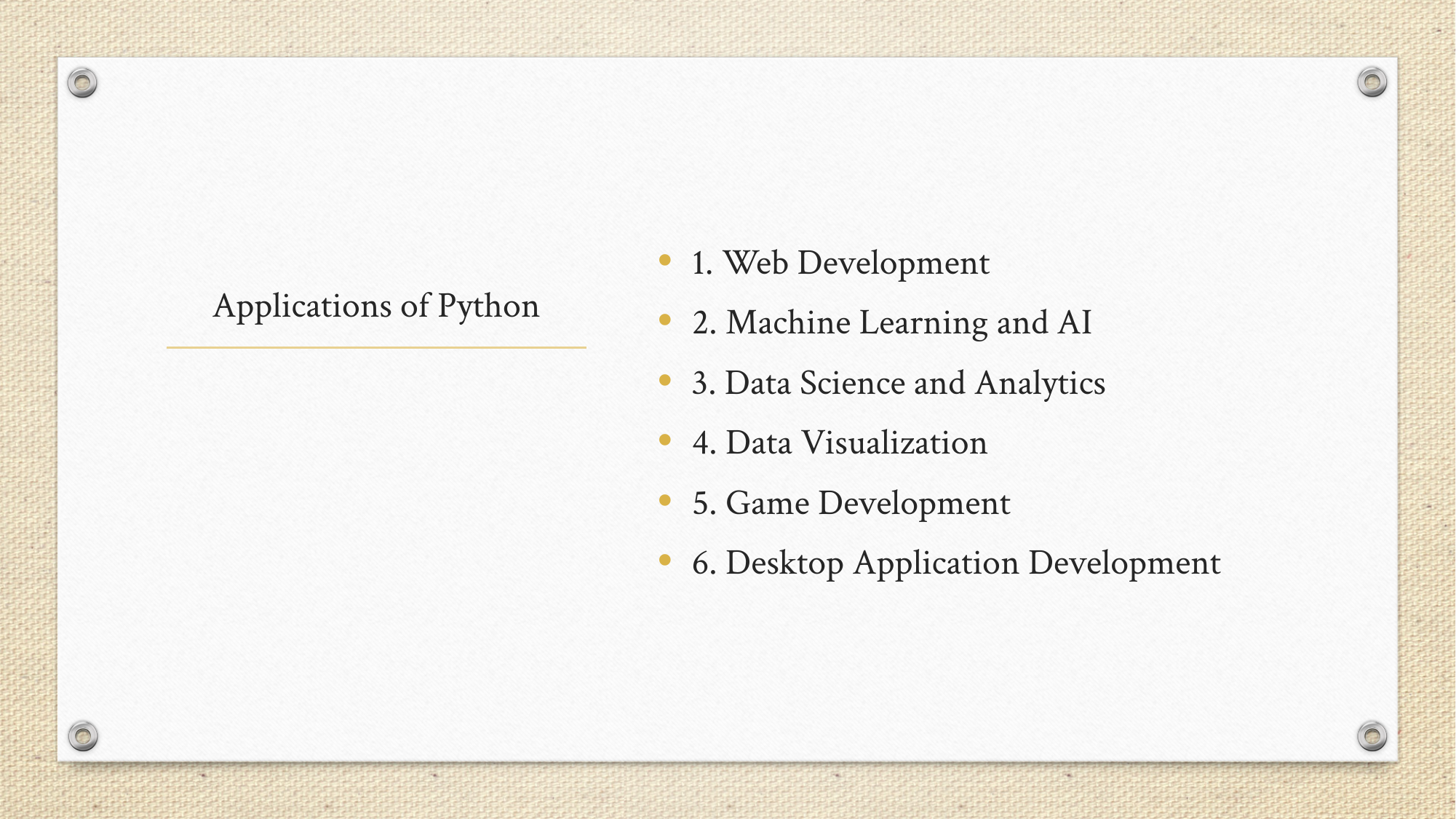

1. Web Development
2. Machine Learning and AI
3. Data Science and Analytics
4. Data Visualization
5. Game Development
6. Desktop Application Development
# Applications of Python